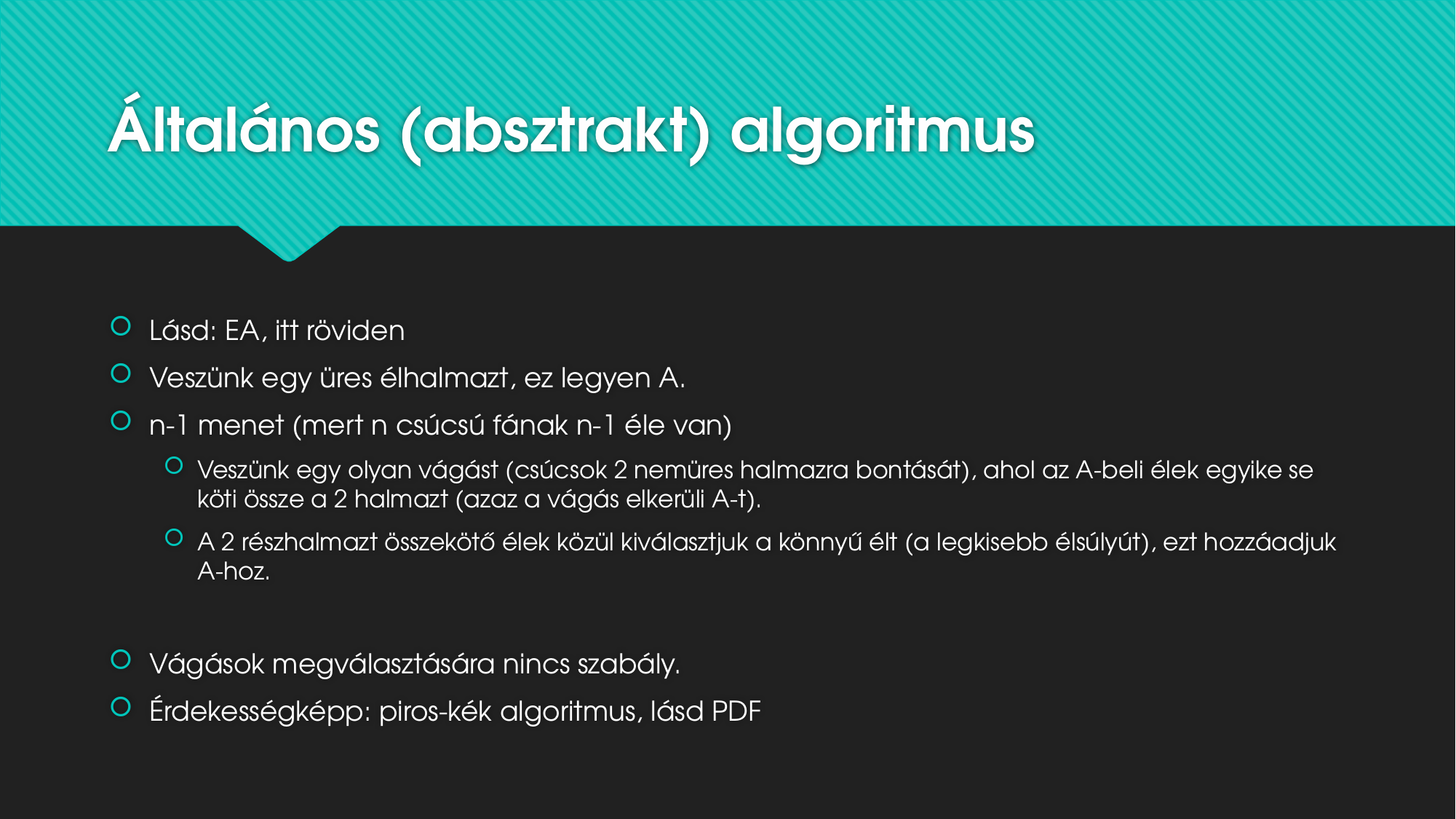

# Általános (absztrakt) algoritmus
Lásd: EA, itt röviden
Veszünk egy üres élhalmazt, ez legyen A.
n-1 menet (mert n csúcsú fának n-1 éle van)
Veszünk egy olyan vágást (csúcsok 2 nemüres halmazra bontását), ahol az A-beli élek egyike se köti össze a 2 halmazt (azaz a vágás elkerüli A-t).
A 2 részhalmazt összekötő élek közül kiválasztjuk a könnyű élt (a legkisebb élsúlyút), ezt hozzáadjuk A-hoz.

Vágások megválasztására nincs szabály.
Érdekességképp: piros-kék algoritmus, lásd PDF